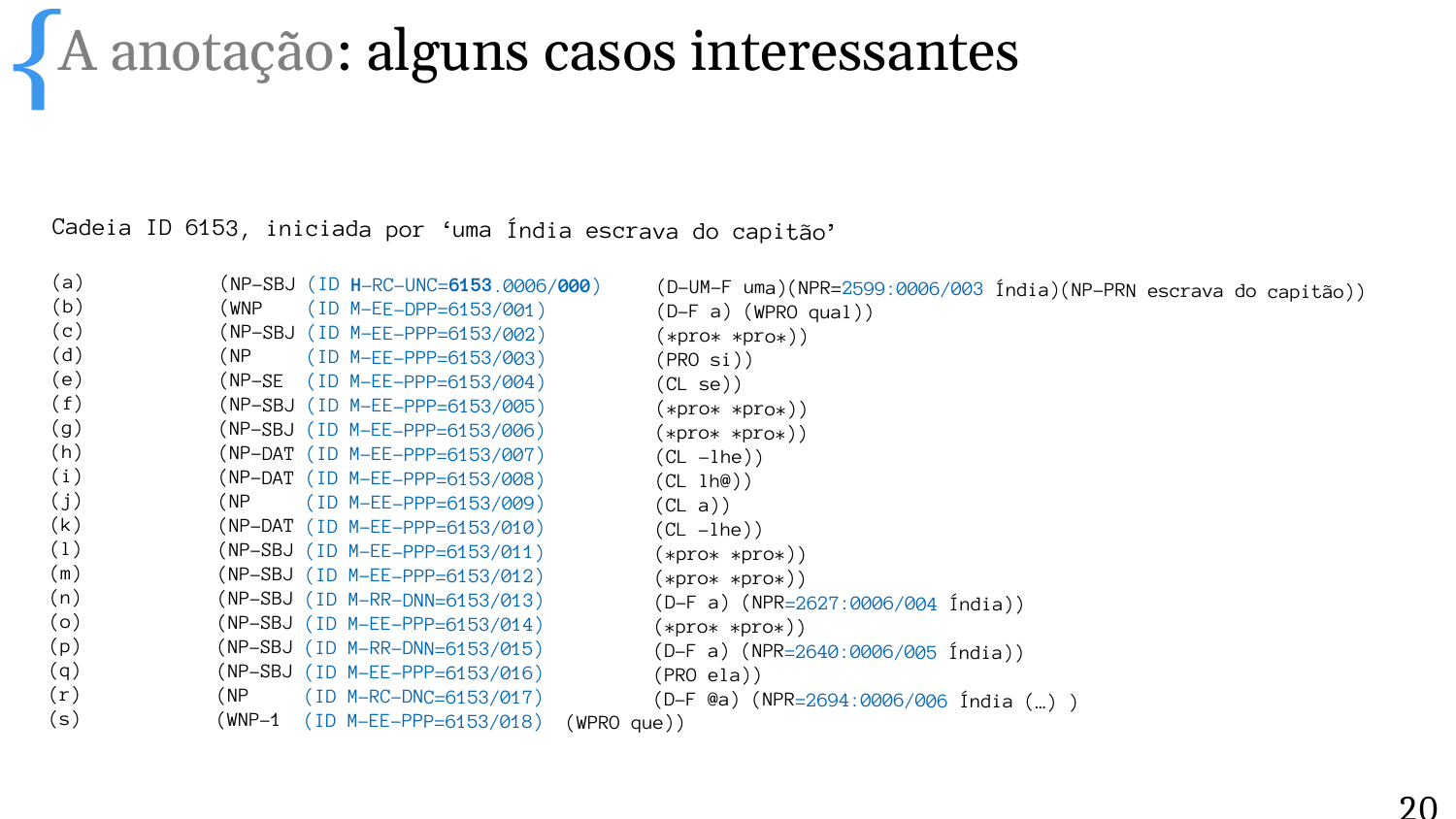

A anotação: alguns casos interessantes
Cadeia ID 6153, iniciada por ‘uma Índia escrava do capitão’

(a)	(NP-SBJ (ID H-RC-UNC=6153.0006/000)	(D-UM-F uma)(NPR=2599:0006/003 Índia)(NP-PRN escrava do capitão))
(b)	(WNP    (ID M-EE-DPP=6153/001)	(D-F a) (WPRO qual))
(c)	(NP-SBJ (ID M-EE-PPP=6153/002)	(*pro* *pro*))
(d)	(NP     (ID M-EE-PPP=6153/003)	(PRO si))
(e)	(NP-SE  (ID M-EE-PPP=6153/004)	(CL se))
(f)	(NP-SBJ (ID M-EE-PPP=6153/005)	(*pro* *pro*))
(g)	(NP-SBJ (ID M-EE-PPP=6153/006)	(*pro* *pro*))
(h)	(NP-DAT (ID M-EE-PPP=6153/007)	(CL -lhe))
(i)	(NP-DAT (ID M-EE-PPP=6153/008)	(CL lh@))
(j)	(NP     (ID M-EE-PPP=6153/009)	(CL a))
(k)	(NP-DAT (ID M-EE-PPP=6153/010)	(CL -lhe))
(l)	(NP-SBJ (ID M-EE-PPP=6153/011)	(*pro* *pro*))
(m)	(NP-SBJ (ID M-EE-PPP=6153/012)	(*pro* *pro*))
(n)	(NP-SBJ (ID M-RR-DNN=6153/013)	(D-F a) (NPR=2627:0006/004 Índia))
(o)	(NP-SBJ (ID M-EE-PPP=6153/014)	(*pro* *pro*))
(p)	(NP-SBJ (ID M-RR-DNN=6153/015)	(D-F a) (NPR=2640:0006/005 Índia))
(q)	(NP-SBJ (ID M-EE-PPP=6153/016)	(PRO ela))
(r)	(NP     (ID M-RC-DNC=6153/017)	(D-F @a) (NPR=2694:0006/006 Índia (…) )
(s)	(WNP-1  (ID M-EE-PPP=6153/018)  (WPRO que))

205